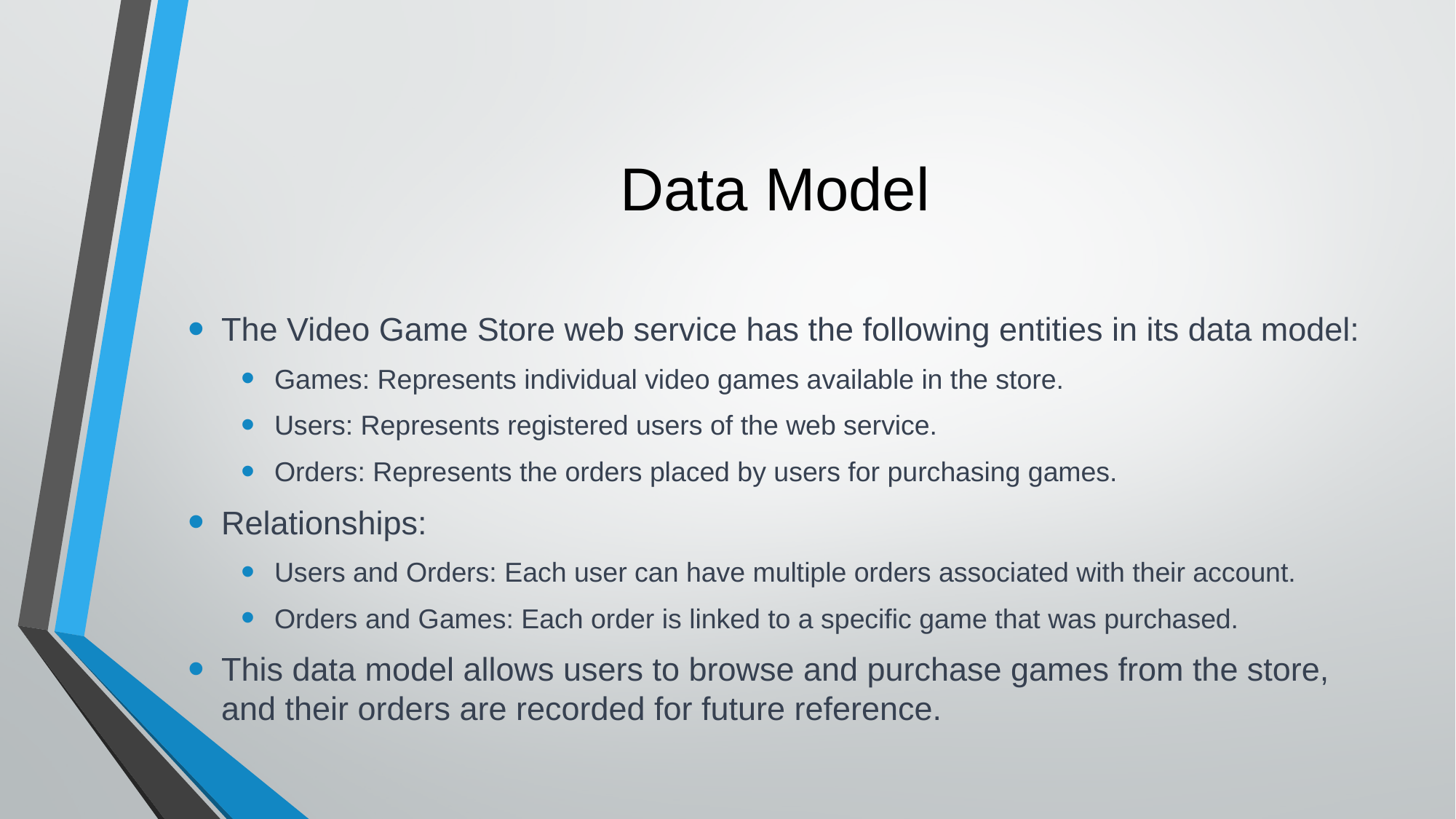

# Data Model
The Video Game Store web service has the following entities in its data model:
Games: Represents individual video games available in the store.
Users: Represents registered users of the web service.
Orders: Represents the orders placed by users for purchasing games.
Relationships:
Users and Orders: Each user can have multiple orders associated with their account.
Orders and Games: Each order is linked to a specific game that was purchased.
This data model allows users to browse and purchase games from the store, and their orders are recorded for future reference.